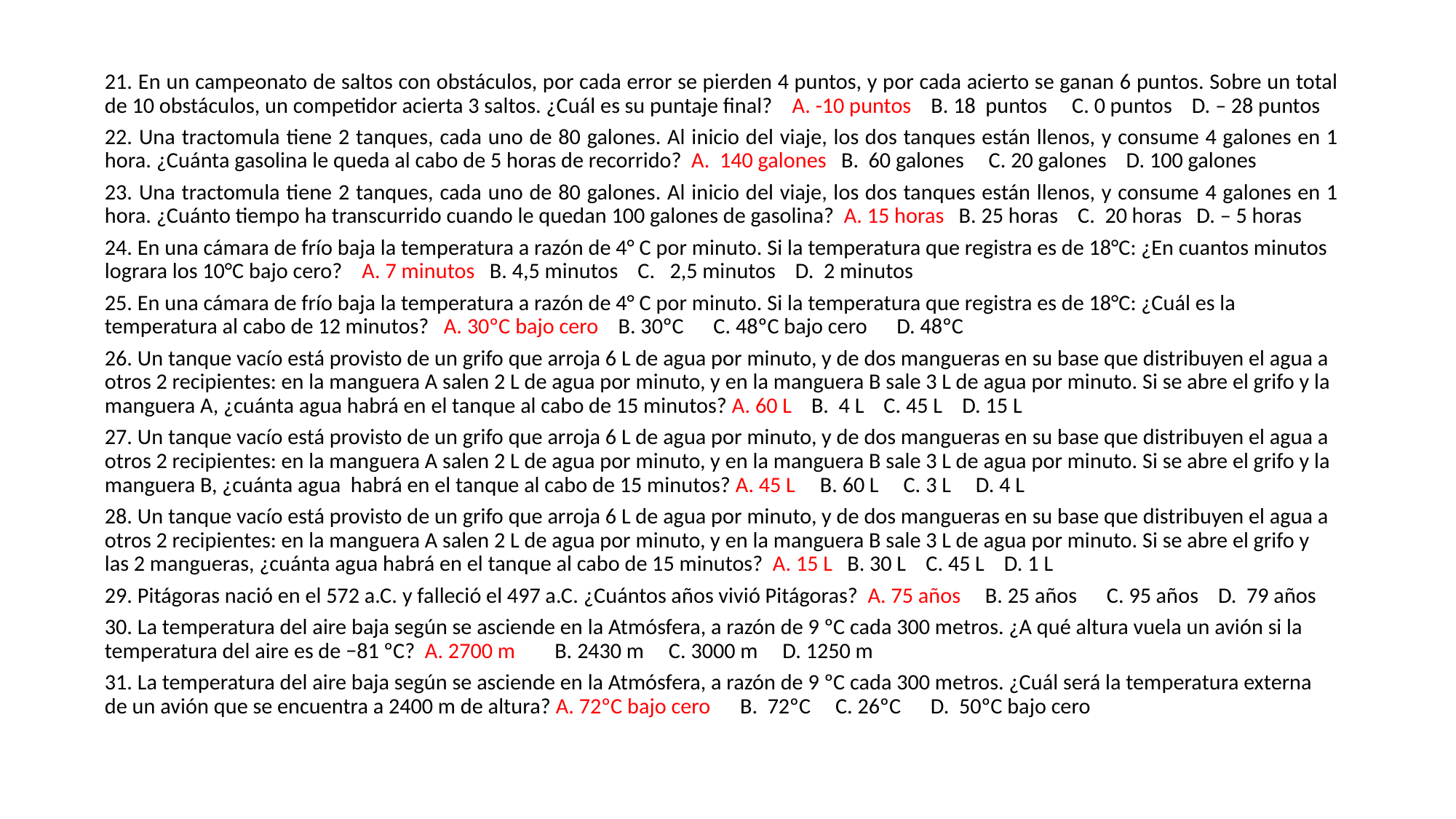

21. En un campeonato de saltos con obstáculos, por cada error se pierden 4 puntos, y por cada acierto se ganan 6 puntos. Sobre un total de 10 obstáculos, un competidor acierta 3 saltos. ¿Cuál es su puntaje final?    A. -10 puntos    B. 18  puntos     C. 0 puntos    D. – 28 puntos
22. Una tractomula tiene 2 tanques, cada uno de 80 galones. Al inicio del viaje, los dos tanques están llenos, y consume 4 galones en 1 hora. ¿Cuánta gasolina le queda al cabo de 5 horas de recorrido?  A.  140 galones   B.  60 galones     C. 20 galones    D. 100 galones
23. Una tractomula tiene 2 tanques, cada uno de 80 galones. Al inicio del viaje, los dos tanques están llenos, y consume 4 galones en 1 hora. ¿Cuánto tiempo ha transcurrido cuando le quedan 100 galones de gasolina?  A. 15 horas   B. 25 horas    C.  20 horas   D. – 5 horas
24. En una cámara de frío baja la temperatura a razón de 4° C por minuto. Si la temperatura que registra es de 18°C: ¿En cuantos minutos lograra los 10°C bajo cero?    A. 7 minutos   B. 4,5 minutos    C.   2,5 minutos    D.  2 minutos
25. En una cámara de frío baja la temperatura a razón de 4° C por minuto. Si la temperatura que registra es de 18°C: ¿Cuál es la temperatura al cabo de 12 minutos?   A. 30ºC bajo cero    B. 30ºC      C. 48ºC bajo cero      D. 48ºC
26. Un tanque vacío está provisto de un grifo que arroja 6 L de agua por minuto, y de dos mangueras en su base que distribuyen el agua a otros 2 recipientes: en la manguera A salen 2 L de agua por minuto, y en la manguera B sale 3 L de agua por minuto. Si se abre el grifo y la manguera A, ¿cuánta agua habrá en el tanque al cabo de 15 minutos? A. 60 L    B.  4 L    C. 45 L    D. 15 L
27. Un tanque vacío está provisto de un grifo que arroja 6 L de agua por minuto, y de dos mangueras en su base que distribuyen el agua a otros 2 recipientes: en la manguera A salen 2 L de agua por minuto, y en la manguera B sale 3 L de agua por minuto. Si se abre el grifo y la manguera B, ¿cuánta agua  habrá en el tanque al cabo de 15 minutos? A. 45 L     B. 60 L     C. 3 L     D. 4 L
28. Un tanque vacío está provisto de un grifo que arroja 6 L de agua por minuto, y de dos mangueras en su base que distribuyen el agua a otros 2 recipientes: en la manguera A salen 2 L de agua por minuto, y en la manguera B sale 3 L de agua por minuto. Si se abre el grifo y las 2 mangueras, ¿cuánta agua habrá en el tanque al cabo de 15 minutos?  A. 15 L   B. 30 L    C. 45 L    D. 1 L
29. Pitágoras nació en el 572 a.C. y falleció el 497 a.C. ¿Cuántos años vivió Pitágoras?  A. 75 años     B. 25 años      C. 95 años    D.  79 años
30. La temperatura del aire baja según se asciende en la Atmósfera, a razón de 9 ºC cada 300 metros. ¿A qué altura vuela un avión si la temperatura del aire es de −81 ºC?  A. 2700 m        B. 2430 m     C. 3000 m     D. 1250 m
31. La temperatura del aire baja según se asciende en la Atmósfera, a razón de 9 ºC cada 300 metros. ¿Cuál será la temperatura externa de un avión que se encuentra a 2400 m de altura? A. 72ºC bajo cero      B.  72ºC     C. 26ºC      D.  50ºC bajo cero